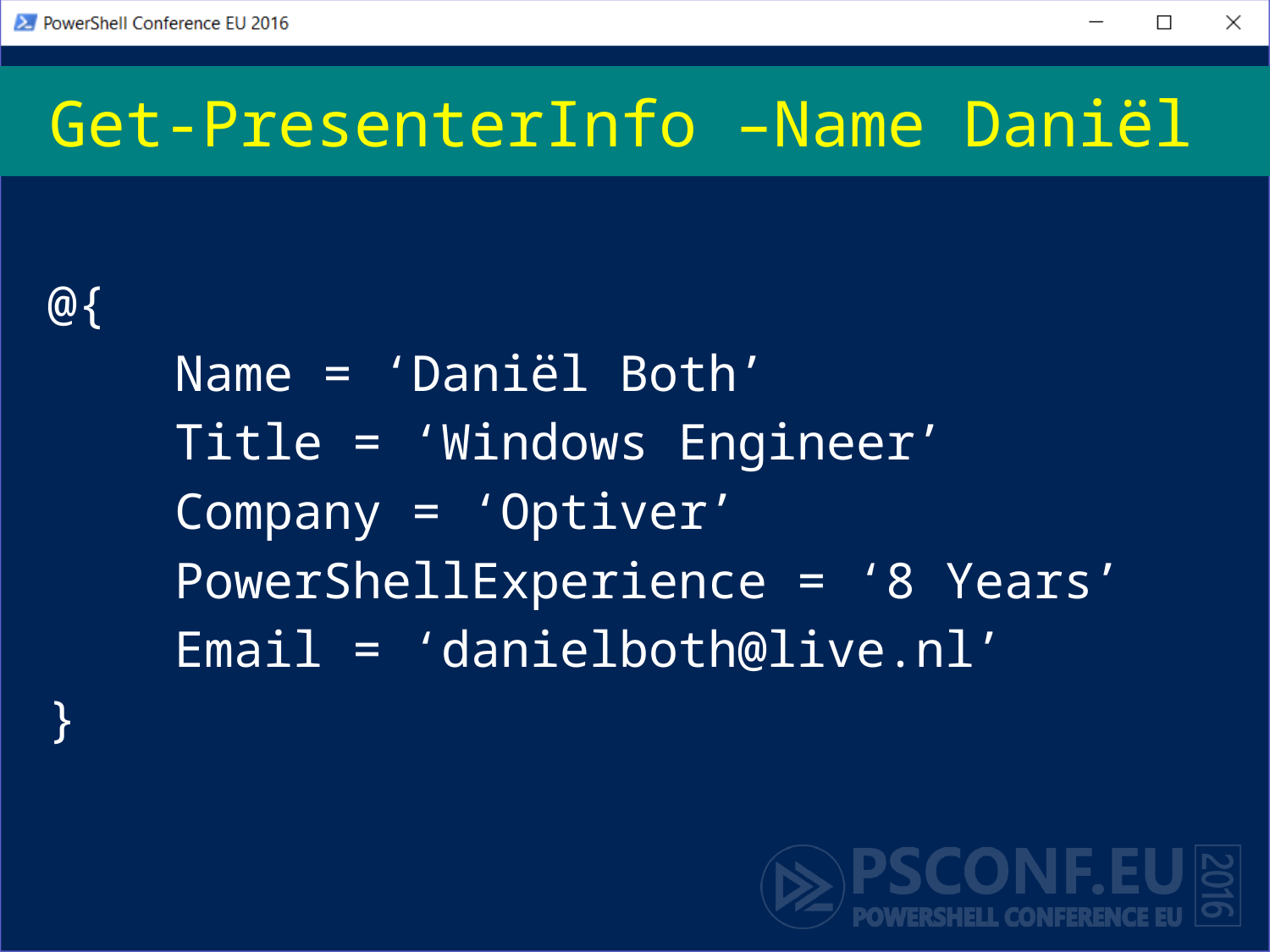

# Get-PresenterInfo –Name Daniël
@{
	Name = ‘Daniël Both’
	Title = ‘Windows Engineer’
	Company = ‘Optiver’
	PowerShellExperience = ‘8 Years’
	Email = ‘danielboth@live.nl’
}